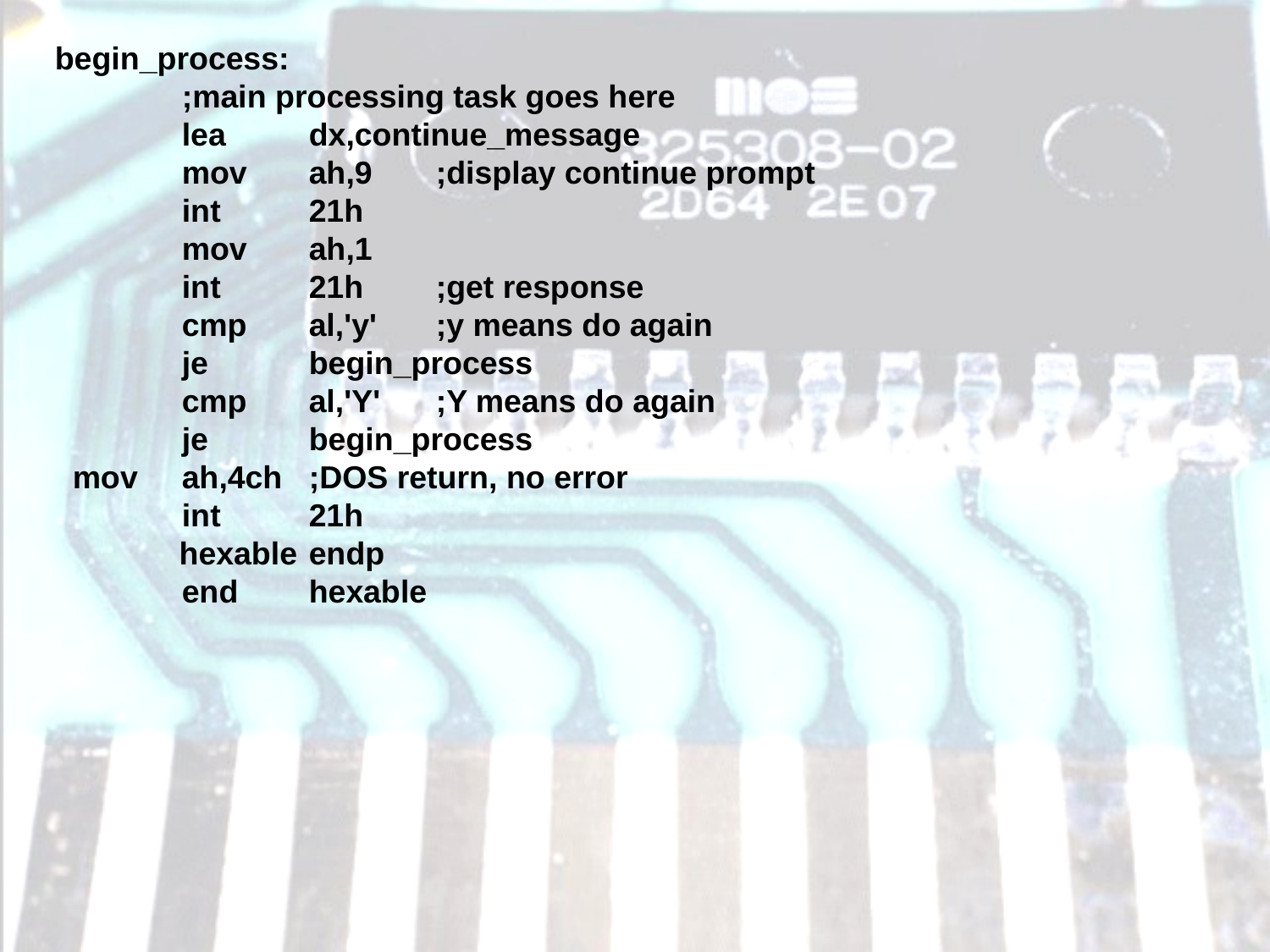

begin_process:
	;main processing task goes here
	lea	dx,continue_message
	mov	ah,9	;display continue prompt
	int	21h
	mov	ah,1
	int	21h	;get response
	cmp	al,'y'	;y means do again
	je	begin_process
	cmp	al,'Y'	;Y means do again
	je	begin_process
  mov	ah,4ch	;DOS return, no error
	int	21h
              hexable	endp
	end	hexable